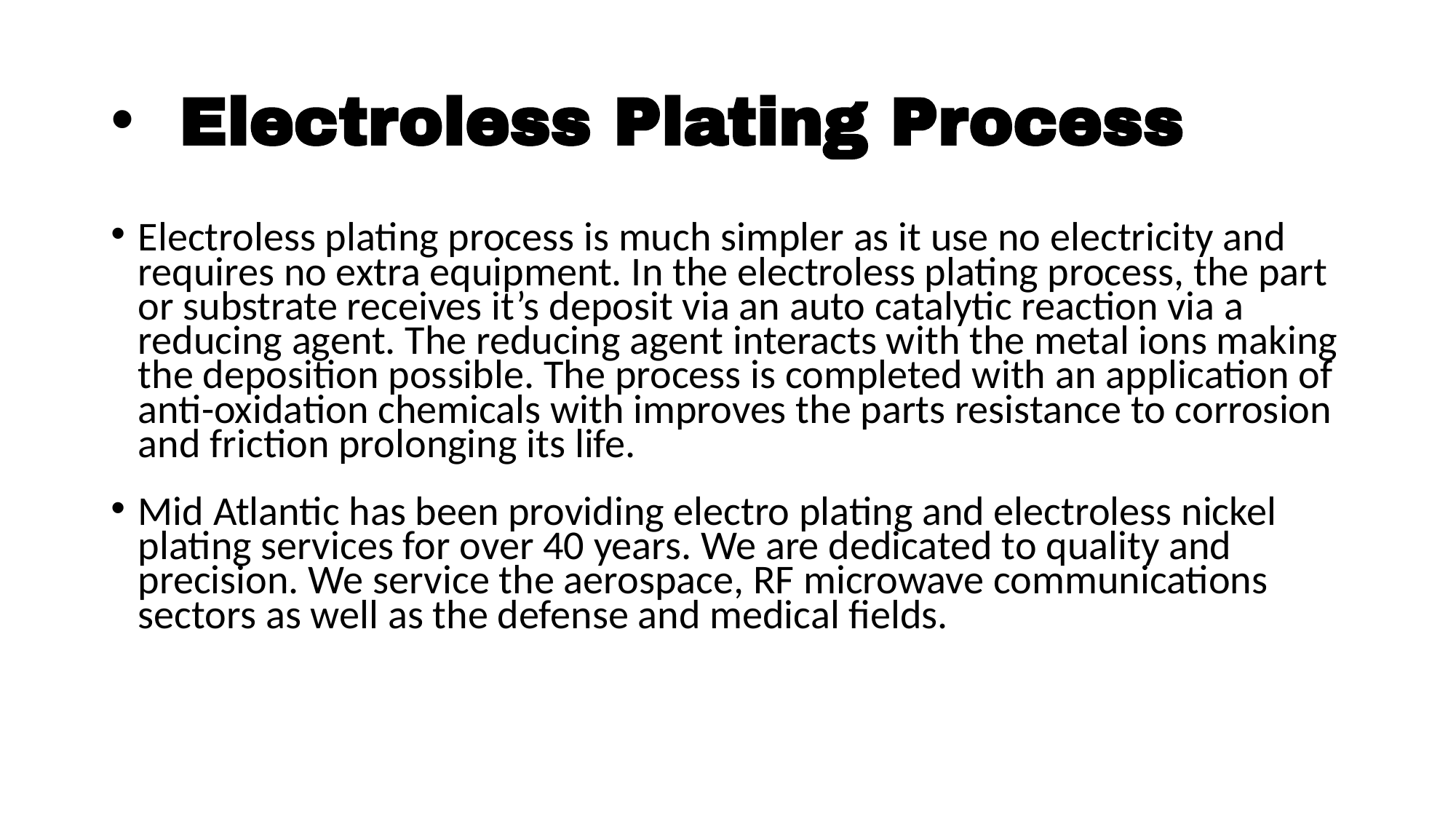

# Electroless Plating Process
Electroless plating process is much simpler as it use no electricity and requires no extra equipment. In the electroless plating process, the part or substrate receives it’s deposit via an auto catalytic reaction via a reducing agent. The reducing agent interacts with the metal ions making the deposition possible. The process is completed with an application of anti-oxidation chemicals with improves the parts resistance to corrosion and friction prolonging its life.
Mid Atlantic has been providing electro plating and electroless nickel plating services for over 40 years. We are dedicated to quality and precision. We service the aerospace, RF microwave communications sectors as well as the defense and medical fields.